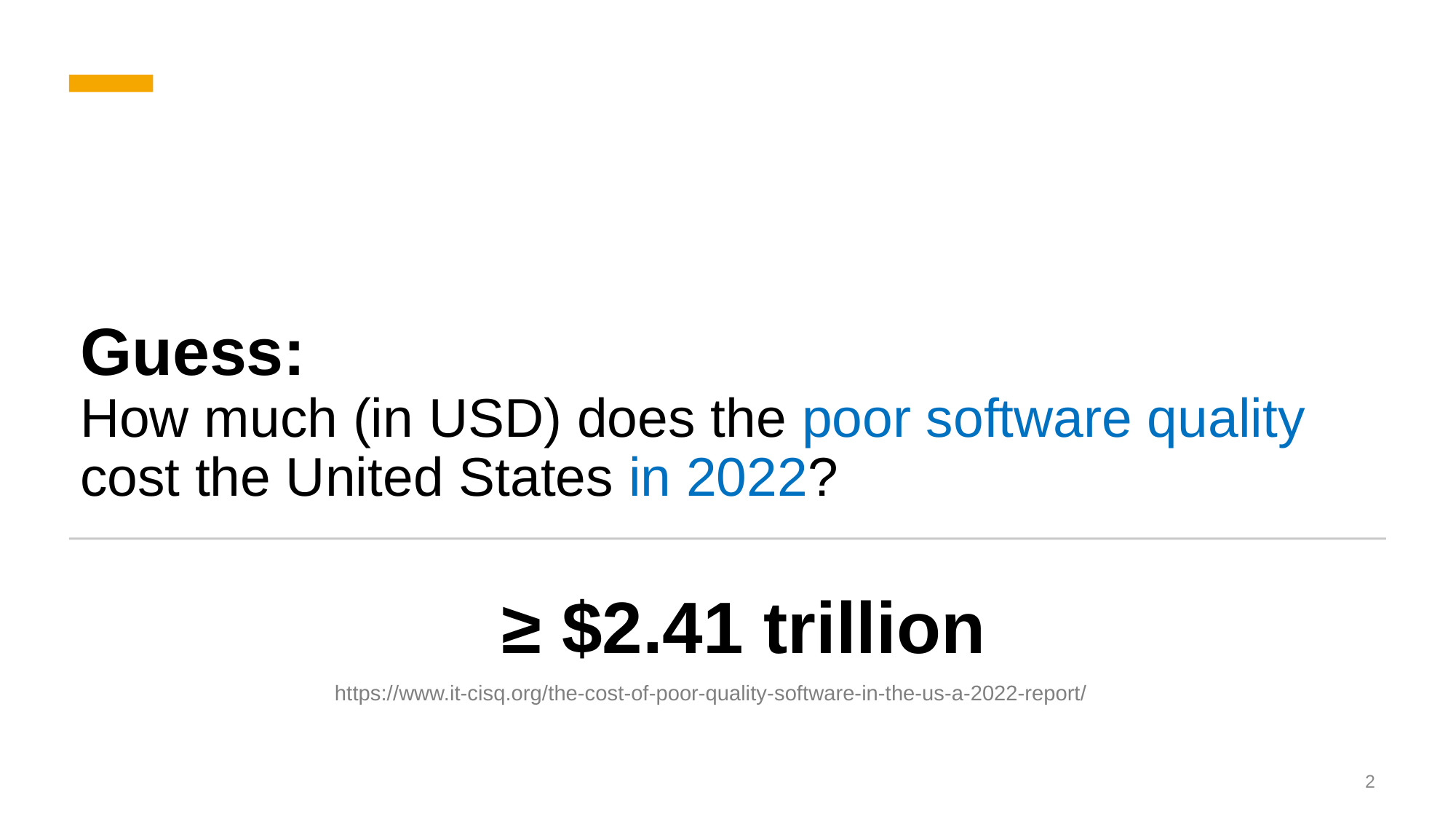

# Guess: How much (in USD) does the poor software quality cost the United States in 2022?

≥ $2.41 trillion
https://www.it-cisq.org/the-cost-of-poor-quality-software-in-the-us-a-2022-report/
2